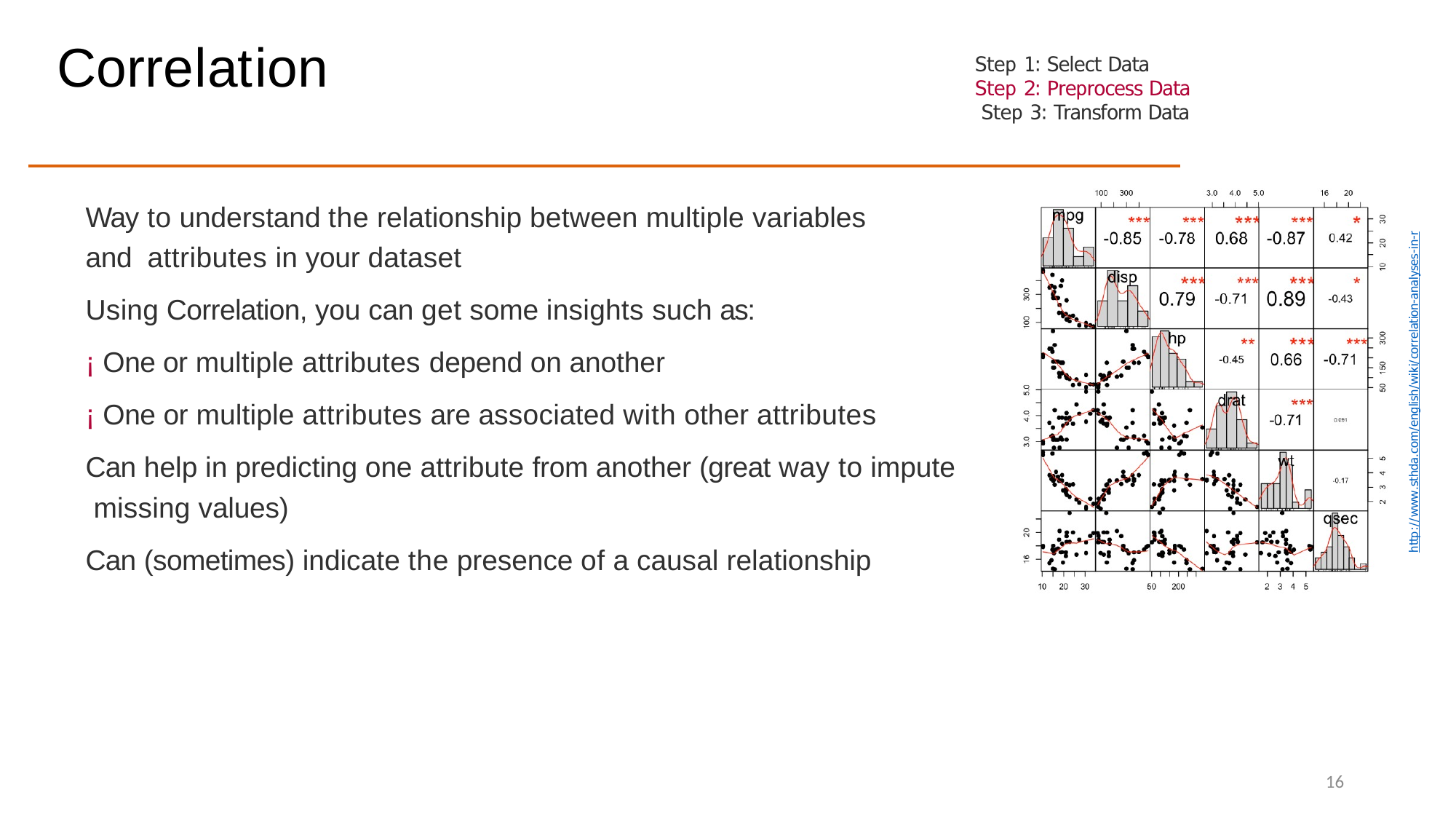

# Correlation
Step 1: Select Data  Step 2: Preprocess Data  Step 3: Transform Data

Way to understand the relationship between multiple variables and  attributes in your dataset
Using Correlation, you can get some insights such as:
¡ One or multiple attributes depend on another
¡ One or multiple attributes are associated with other attributes
Can help in predicting one attribute from another (great way to impute  missing values)
Can (sometimes) indicate the presence of a causal relationship
http://www.sthda.com/english/wiki/correlation-analyses-in-r
16